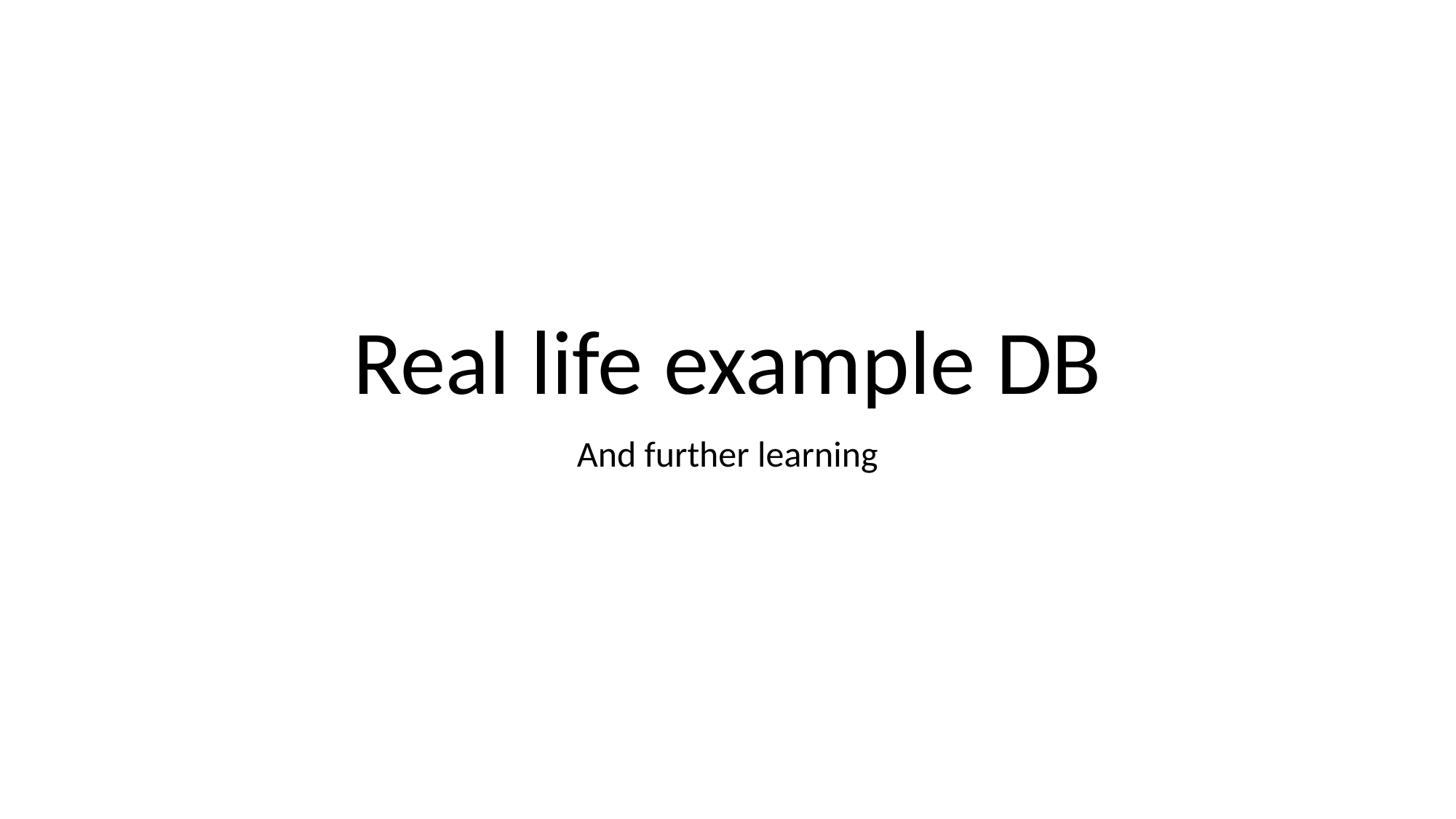

# Real life example DB
And further learning